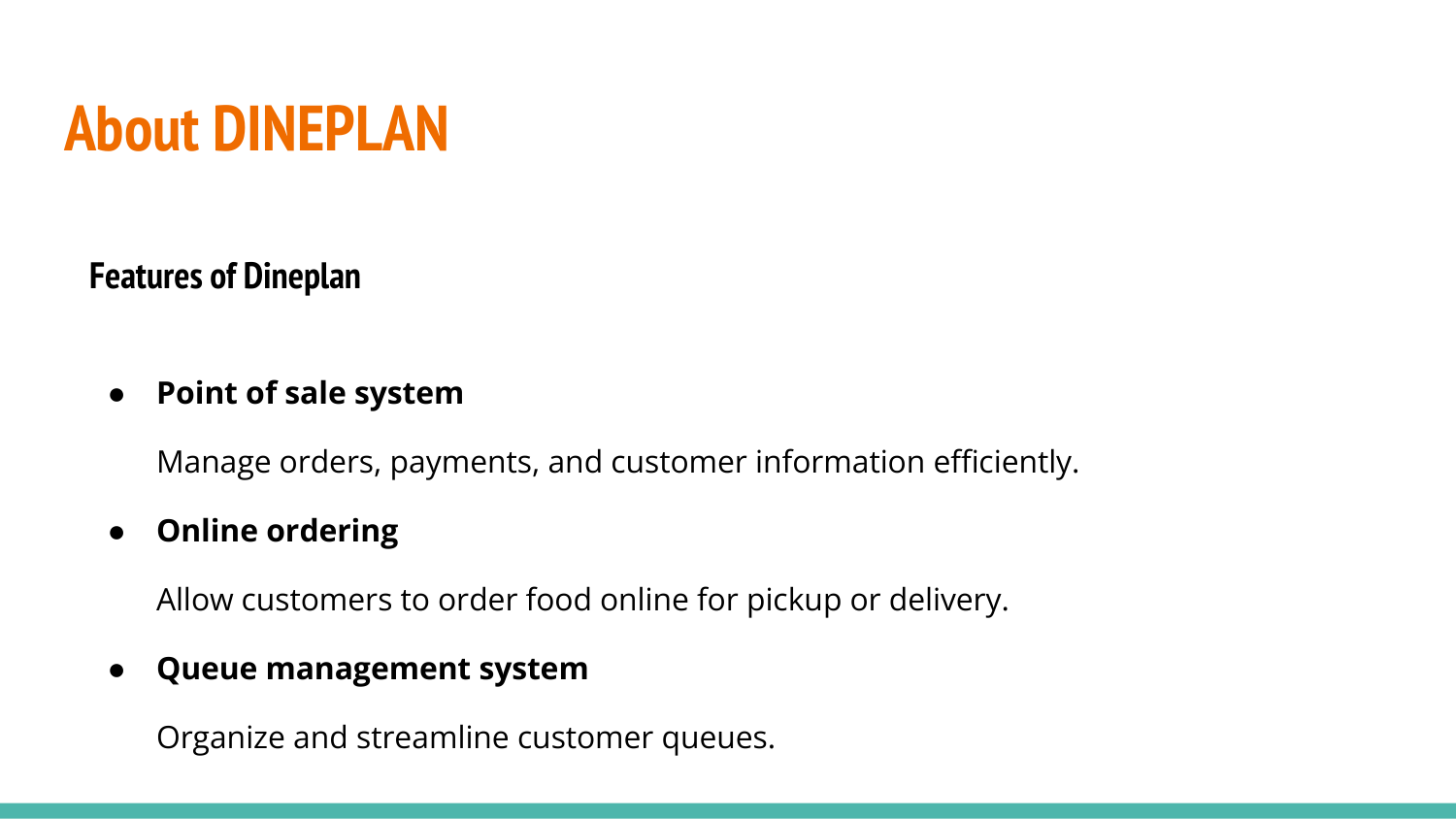

# About DINEPLAN
Features of Dineplan

Point of sale system
Manage orders, payments, and customer information efficiently.
Online ordering
Allow customers to order food online for pickup or delivery.
Queue management system
Organize and streamline customer queues.